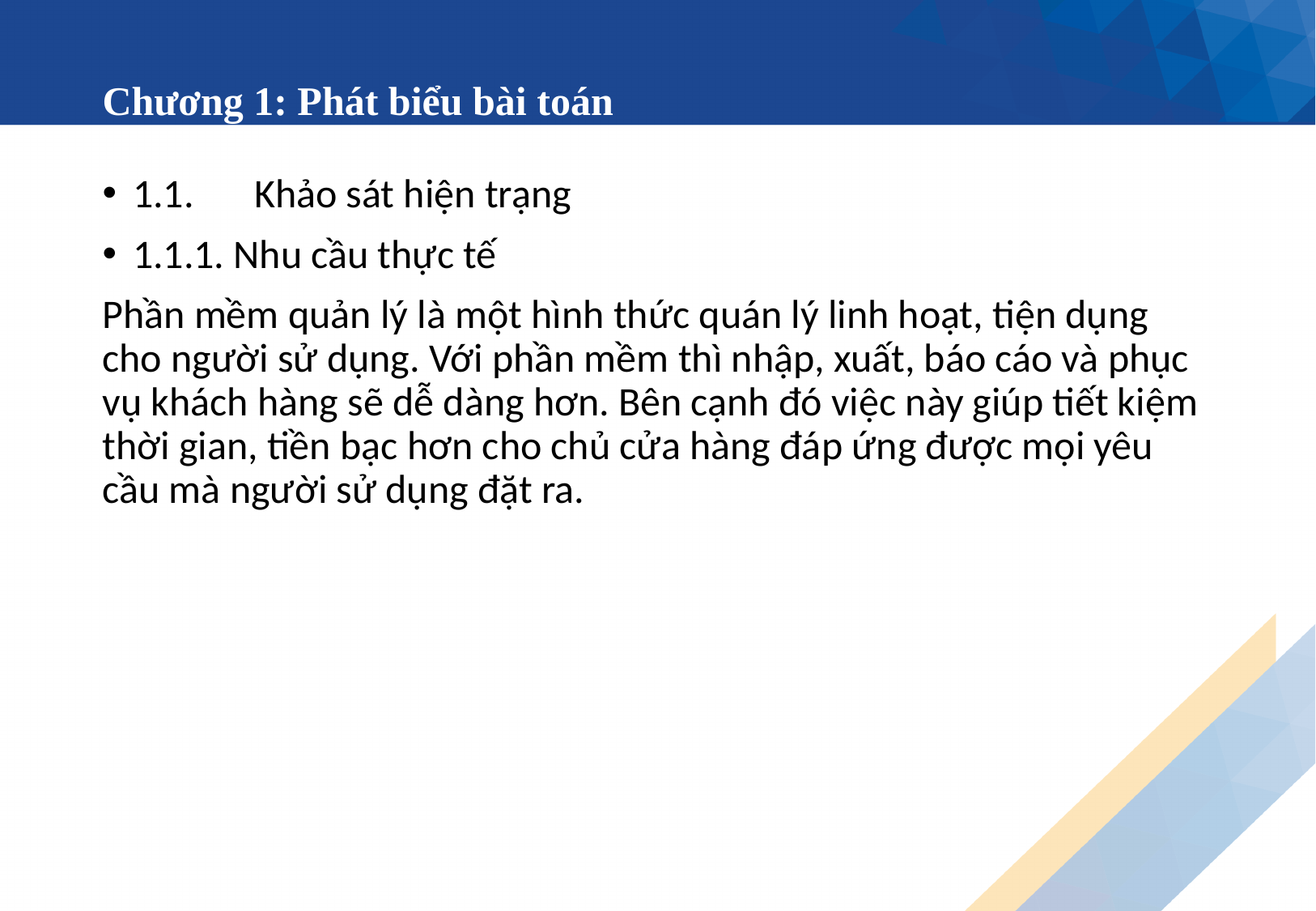

# Chương 1: Phát biểu bài toán
1.1.	Khảo sát hiện trạng
1.1.1. Nhu cầu thực tế
Phần mềm quản lý là một hình thức quán lý linh hoạt, tiện dụng cho người sử dụng. Với phần mềm thì nhập, xuất, báo cáo và phục vụ khách hàng sẽ dễ dàng hơn. Bên cạnh đó việc này giúp tiết kiệm thời gian, tiền bạc hơn cho chủ cửa hàng đáp ứng được mọi yêu cầu mà người sử dụng đặt ra.